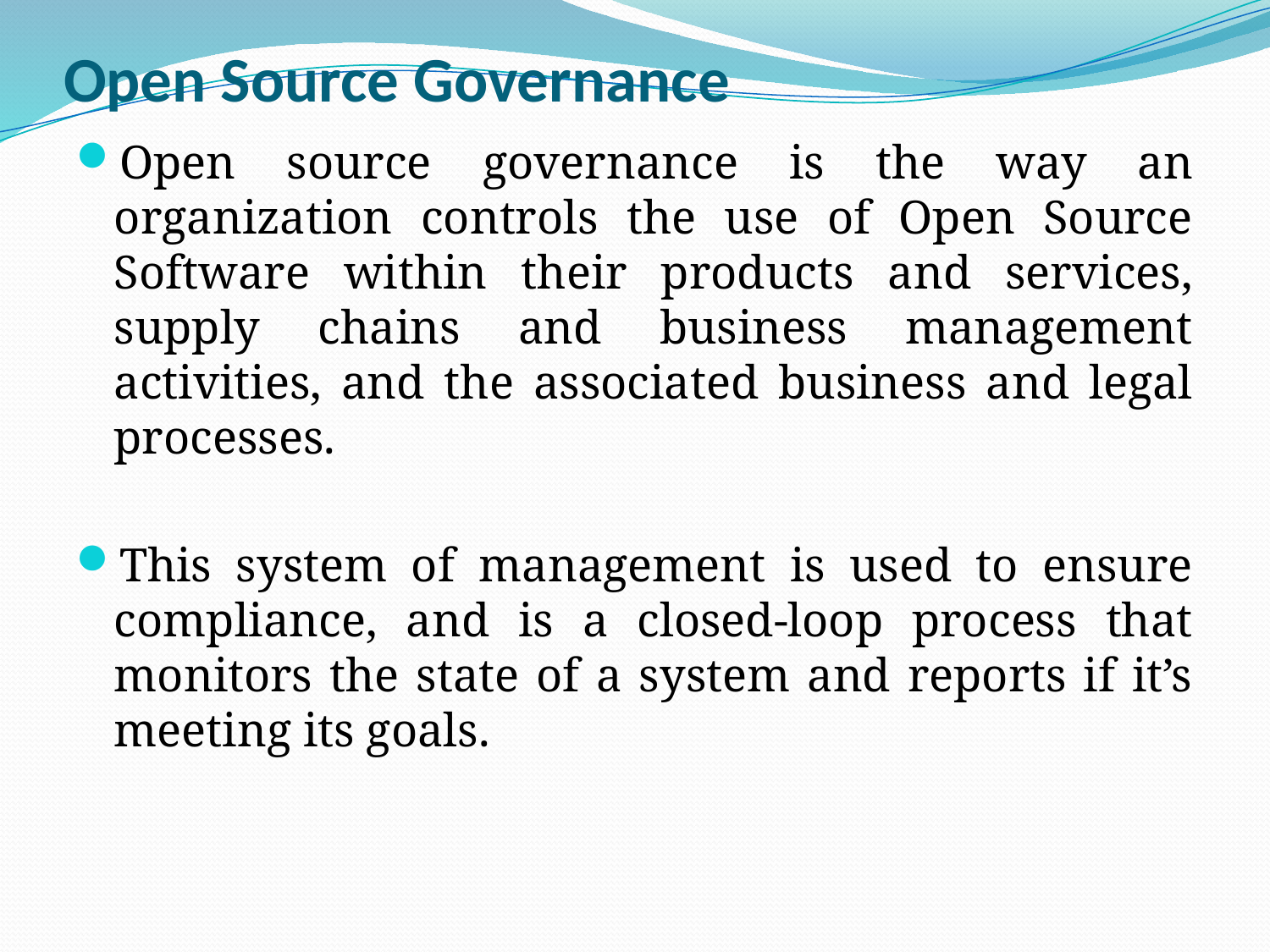

# Open Source Governance
Open source governance is the way an organization controls the use of Open Source Software within their products and services, supply chains and business management activities, and the associated business and legal processes.

This system of management is used to ensure compliance, and is a closed-loop process that monitors the state of a system and reports if it’s meeting its goals.